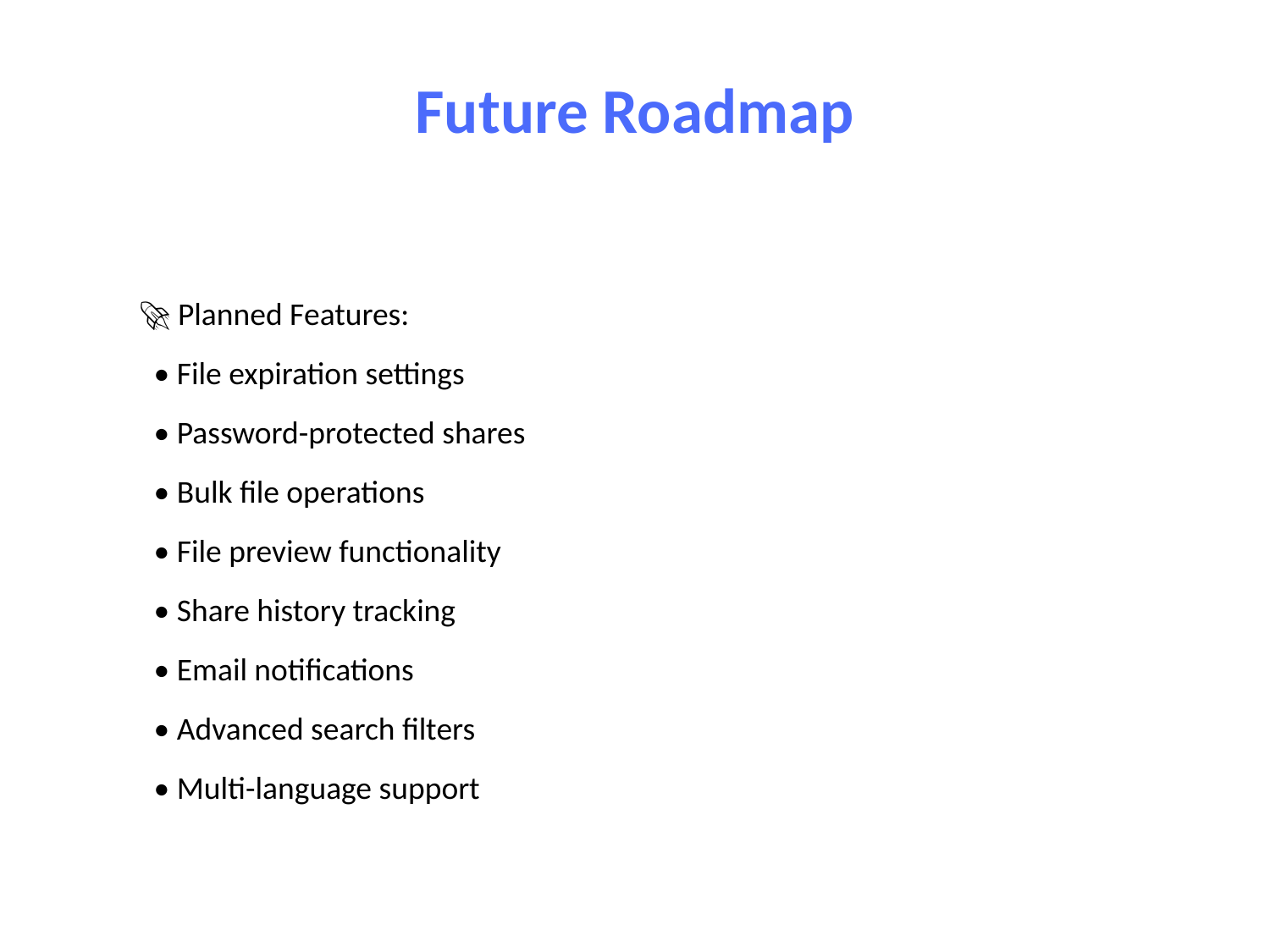

Future Roadmap

🚀 Planned Features:
  • File expiration settings
  • Password-protected shares
  • Bulk file operations
  • File preview functionality
  • Share history tracking
  • Email notifications
  • Advanced search filters
  • Multi-language support